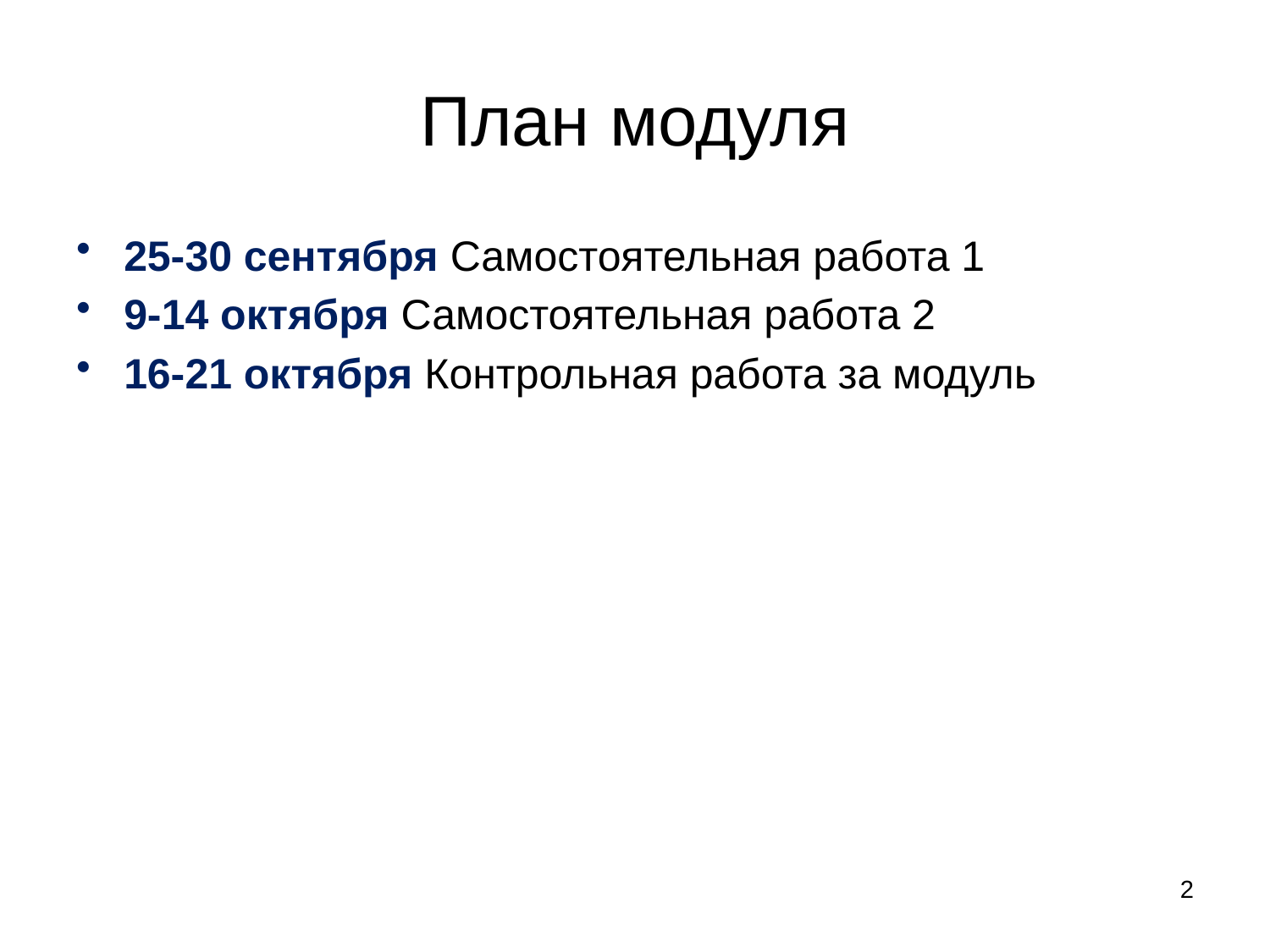

# План модуля
25-30 сентября Самостоятельная работа 1
9-14 октября Самостоятельная работа 2
16-21 октября Контрольная работа за модуль
2